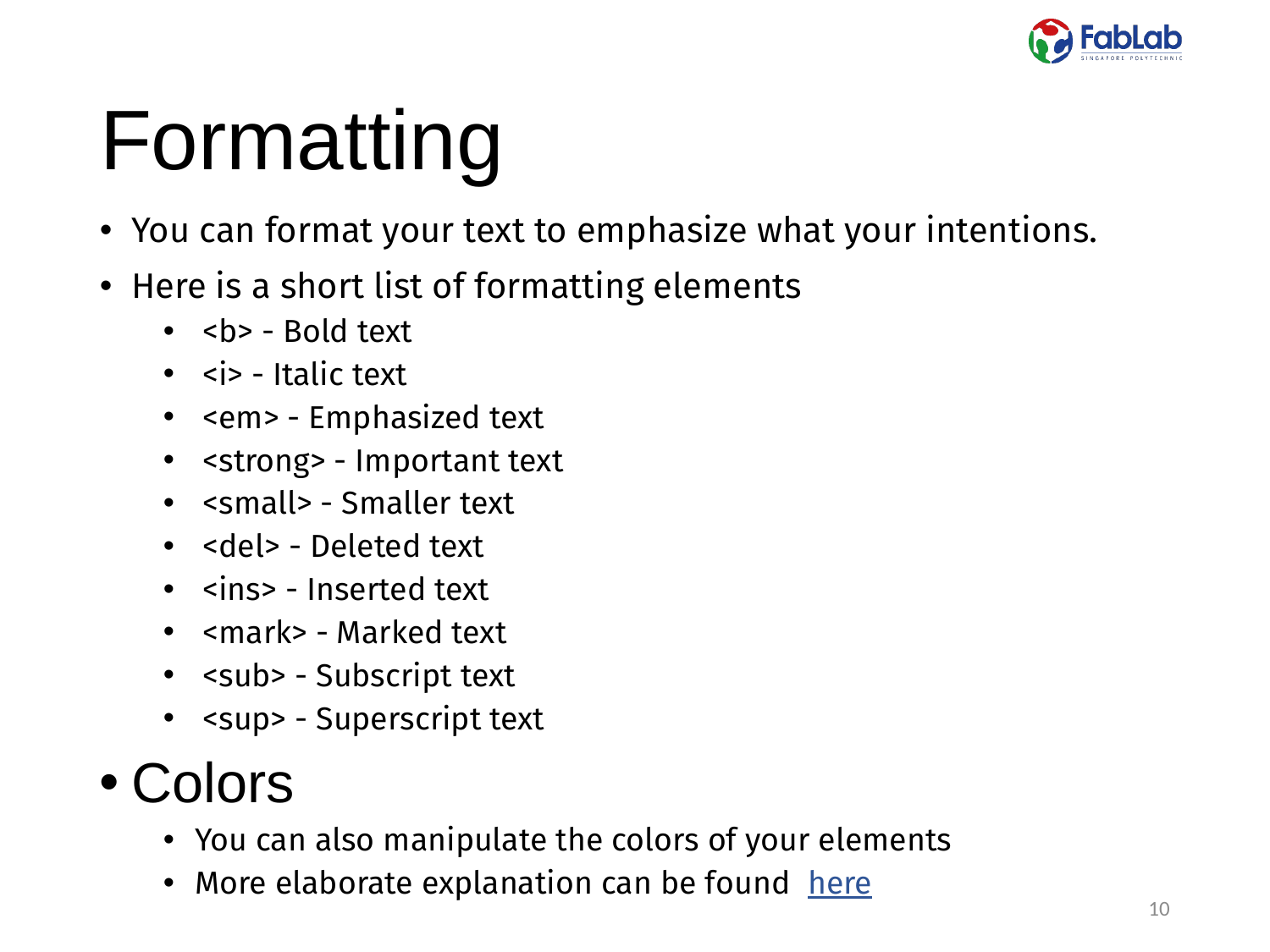

# Formatting
You can format your text to emphasize what your intentions.
Here is a short list of formatting elements
<b> - Bold text
<i> - Italic text
<em> - Emphasized text
<strong> - Important text
<small> - Smaller text
<del> - Deleted text
<ins> - Inserted text
<mark> - Marked text
<sub> - Subscript text
<sup> - Superscript text
Colors
You can also manipulate the colors of your elements
More elaborate explanation can be found  here

10